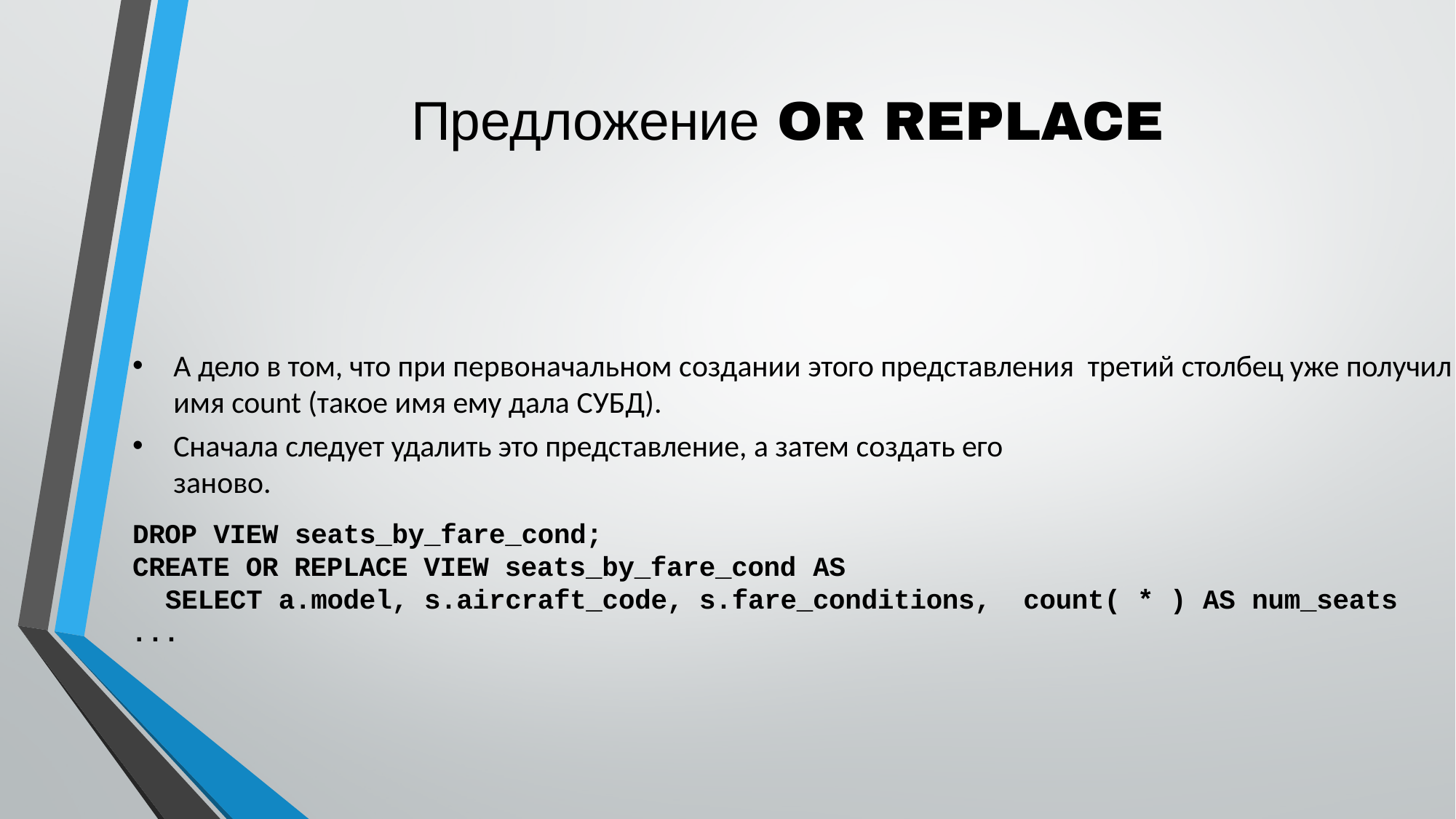

# Предложение OR REPLACE
А дело в том, что при первоначальном создании этого представления  третий столбец уже получил имя count (такое имя ему дала СУБД).
Сначала следует удалить это представление, а затем создать его
заново.
DROP VIEW seats_by_fare_cond;
CREATE OR REPLACE VIEW seats_by_fare_cond AS
SELECT a.model, s.aircraft_code, s.fare_conditions,  count( * ) AS num_seats
...